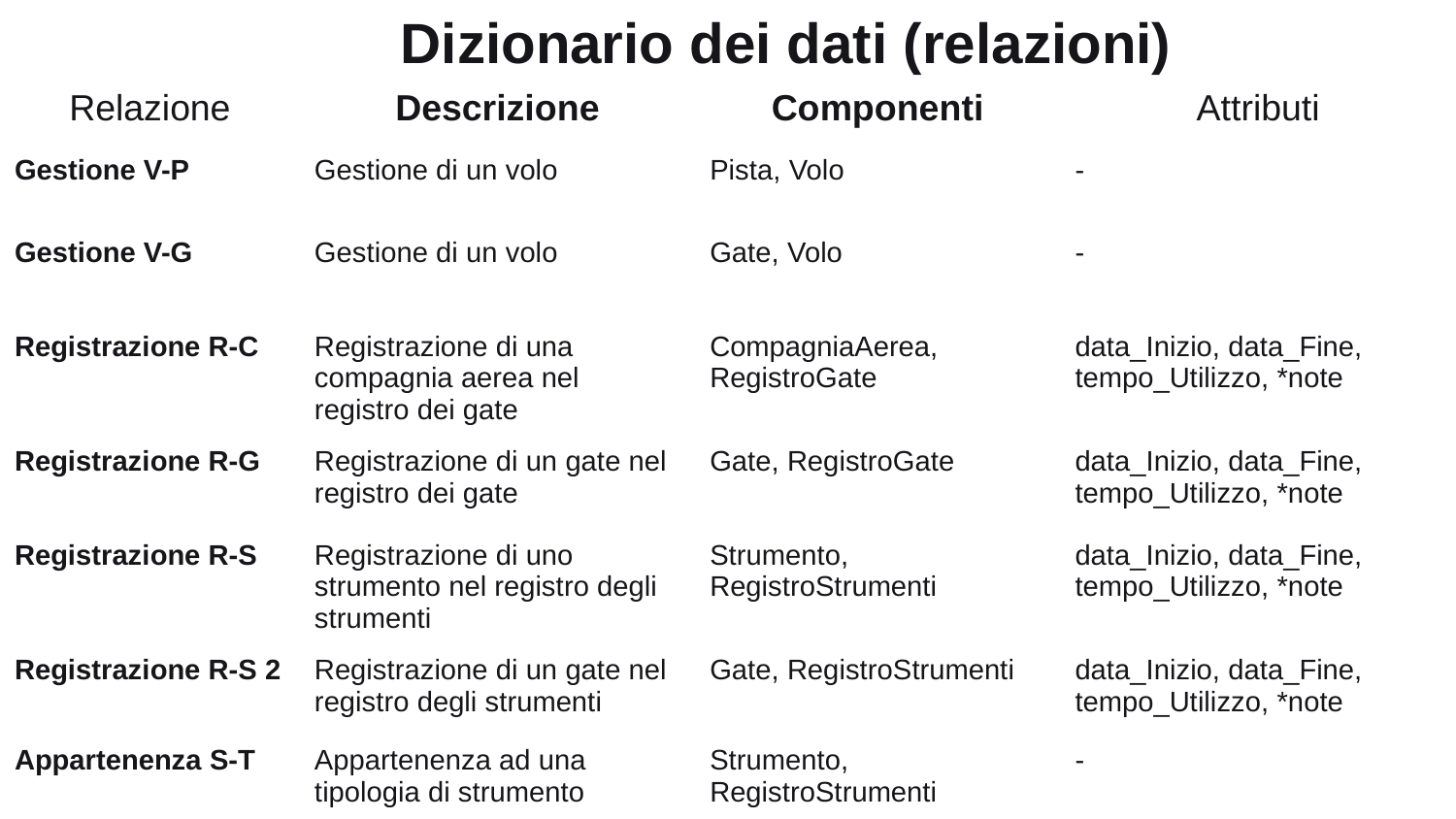

Dizionario dei dati (relazioni)
| Relazione | Descrizione | Componenti | Attributi |
| --- | --- | --- | --- |
| Gestione V-P | Gestione di un volo | Pista, Volo | - |
| Gestione V-G | Gestione di un volo | Gate, Volo | - |
| Registrazione R-C | Registrazione di una compagnia aerea nel registro dei gate | CompagniaAerea, RegistroGate | data\_Inizio, data\_Fine, tempo\_Utilizzo, \*note |
| Registrazione R-G | Registrazione di un gate nel registro dei gate | Gate, RegistroGate | data\_Inizio, data\_Fine, tempo\_Utilizzo, \*note |
| Registrazione R-S | Registrazione di uno strumento nel registro degli strumenti | Strumento, RegistroStrumenti | data\_Inizio, data\_Fine, tempo\_Utilizzo, \*note |
| Registrazione R-S 2 | Registrazione di un gate nel registro degli strumenti | Gate, RegistroStrumenti | data\_Inizio, data\_Fine, tempo\_Utilizzo, \*note |
| Appartenenza S-T | Appartenenza ad una tipologia di strumento | Strumento, RegistroStrumenti | - |